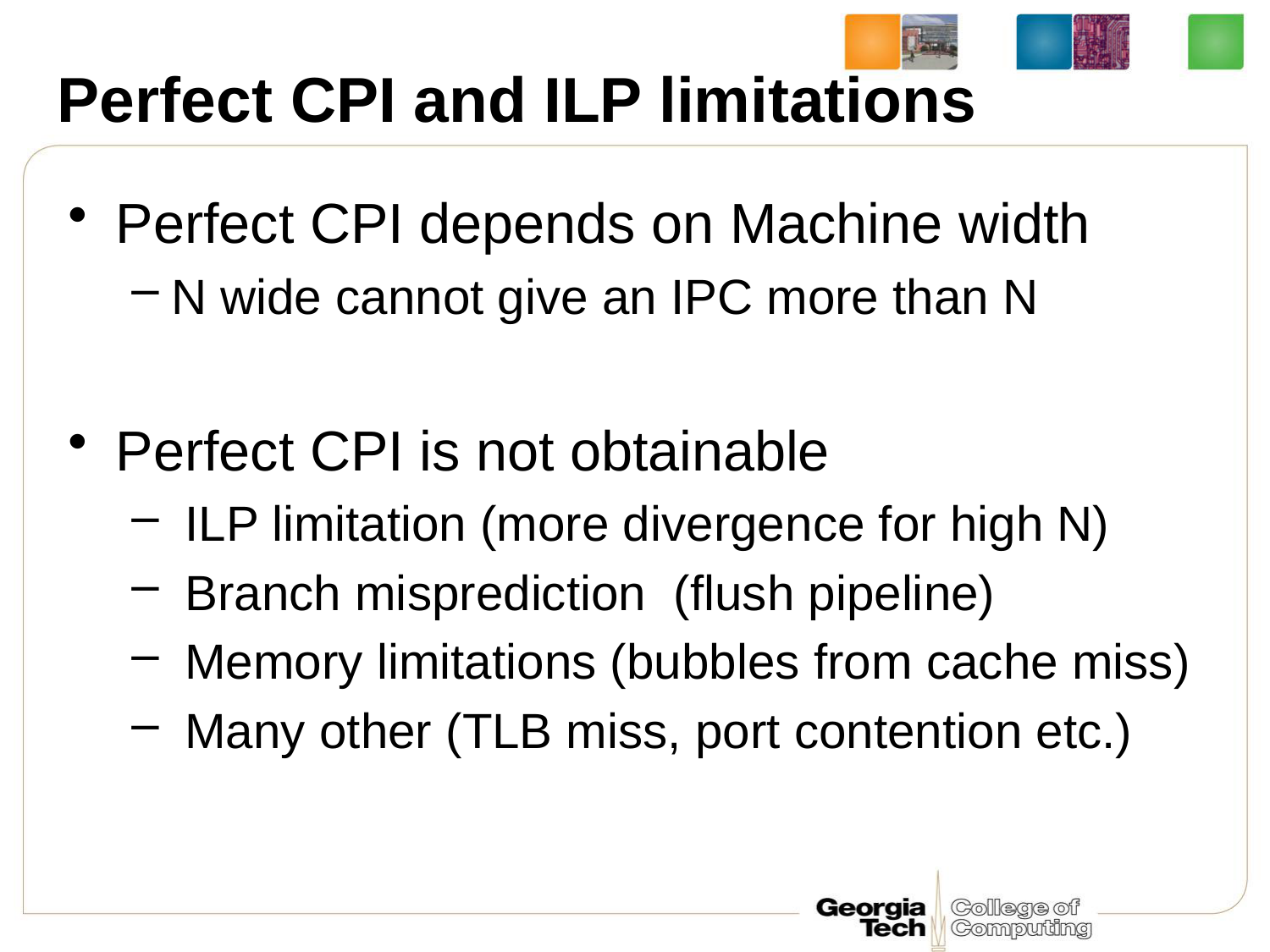

# Perfect CPI and ILP limitations
Perfect CPI depends on Machine width
N wide cannot give an IPC more than N

Perfect CPI is not obtainable
 ILP limitation (more divergence for high N)
 Branch misprediction  (flush pipeline)
 Memory limitations (bubbles from cache miss)
 Many other (TLB miss, port contention etc.)